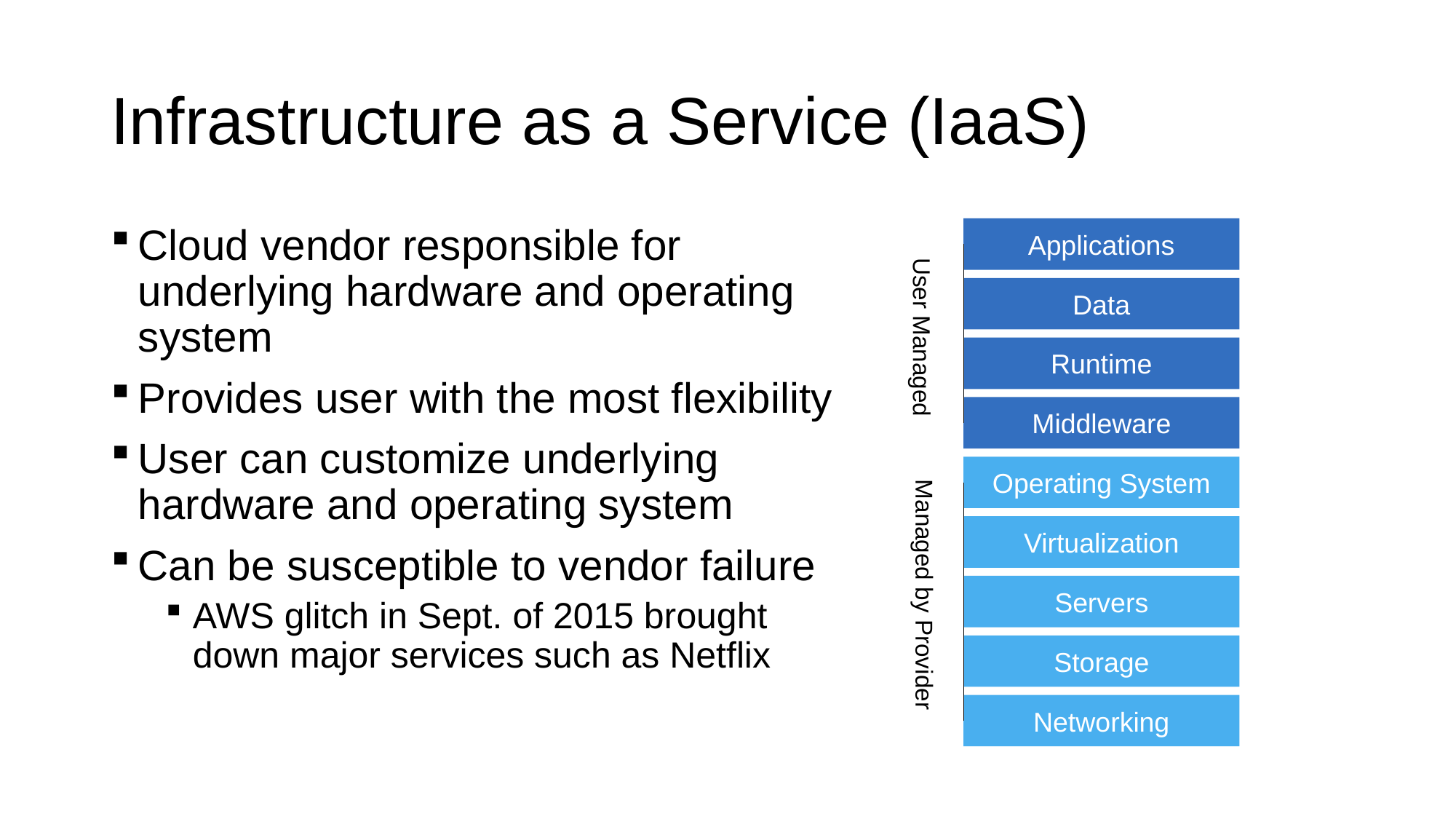

# Infrastructure as a Service (IaaS)
Cloud vendor responsible for underlying hardware and operating system
Provides user with the most flexibility
User can customize underlying hardware and operating system
Can be susceptible to vendor failure
AWS glitch in Sept. of 2015 brought down major services such as Netflix

Applications
Data
Runtime
Middleware
Operating System
Virtualization
Servers
Storage
Networking
User Managed
Managed by Provider